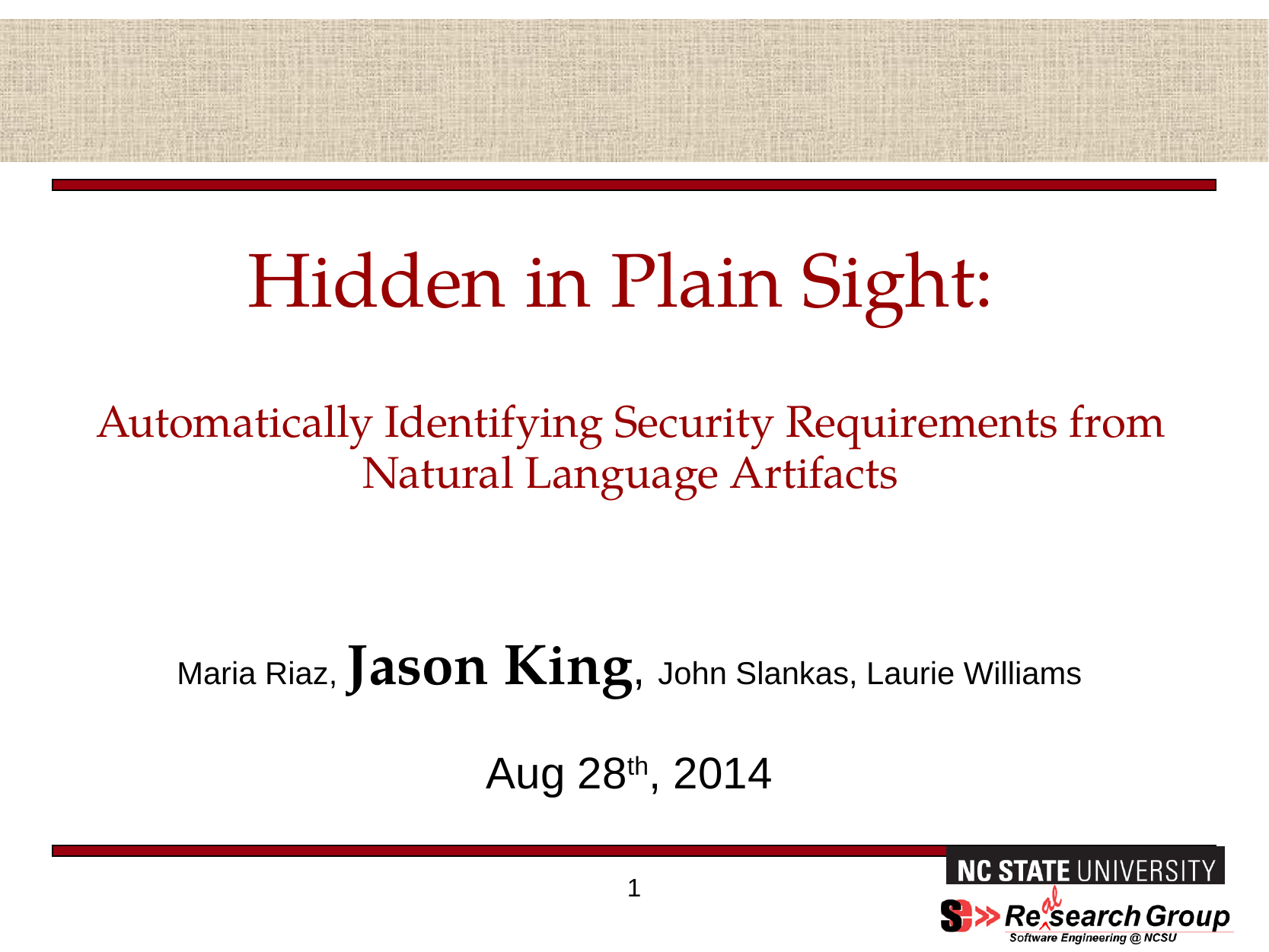

# Hidden in Plain Sight: Automatically Identifying Security Requirements from Natural Language Artifacts

Maria Riaz, Jason King, John Slankas, Laurie Williams

Aug 28th, 2014

1